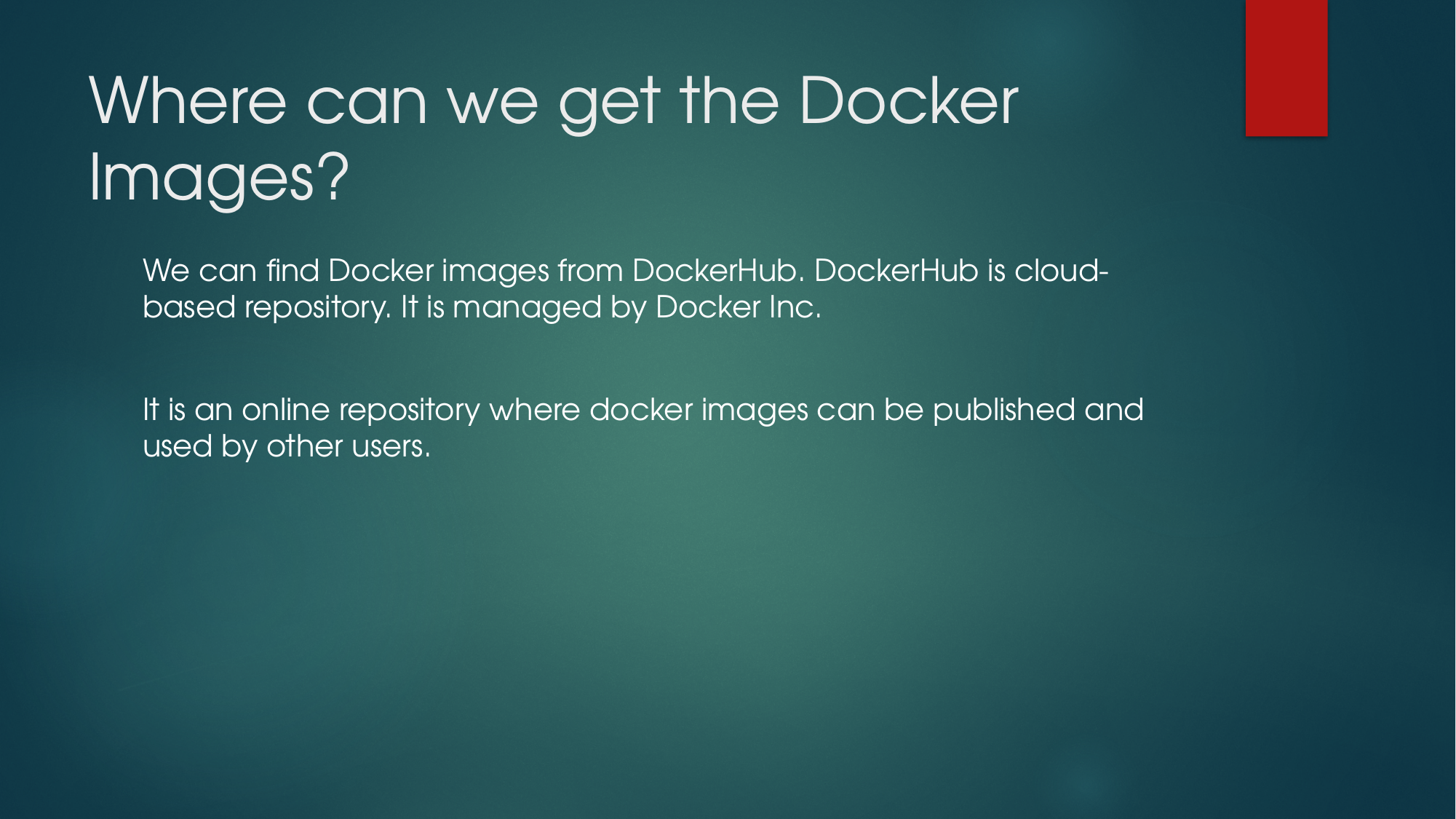

# Where can we get the Docker Images?
We can find Docker images from DockerHub. DockerHub is cloud-based repository. It is managed by Docker Inc.

It is an online repository where docker images can be published and used by other users.